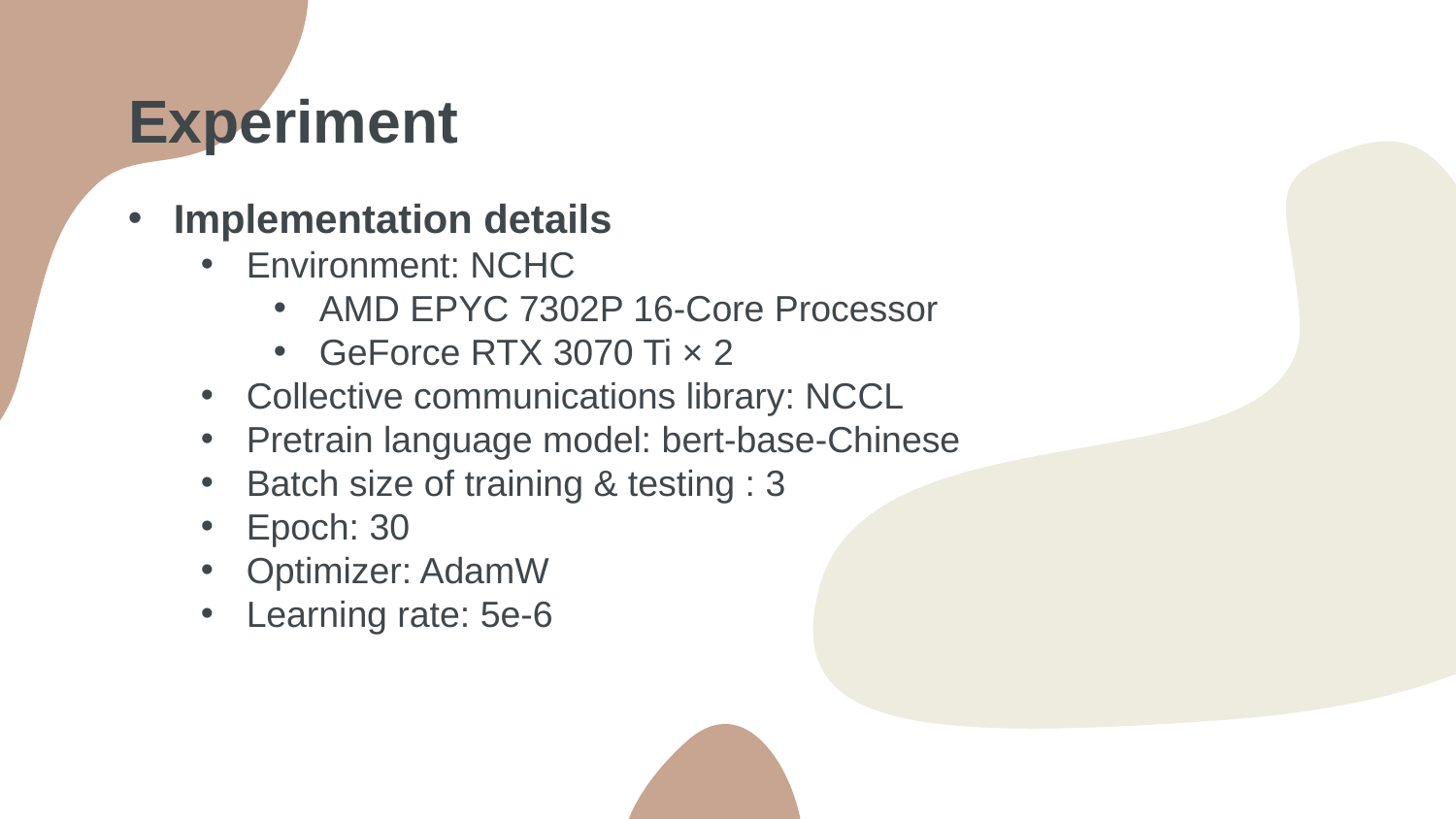

# Experiment
Implementation details
Environment: NCHC
AMD EPYC 7302P 16-Core Processor
GeForce RTX 3070 Ti × 2
Collective communications library: NCCL
Pretrain language model: bert-base-Chinese
Batch size of training & testing : 3
Epoch: 30
Optimizer: AdamW
Learning rate: 5e-6

It’s not ok